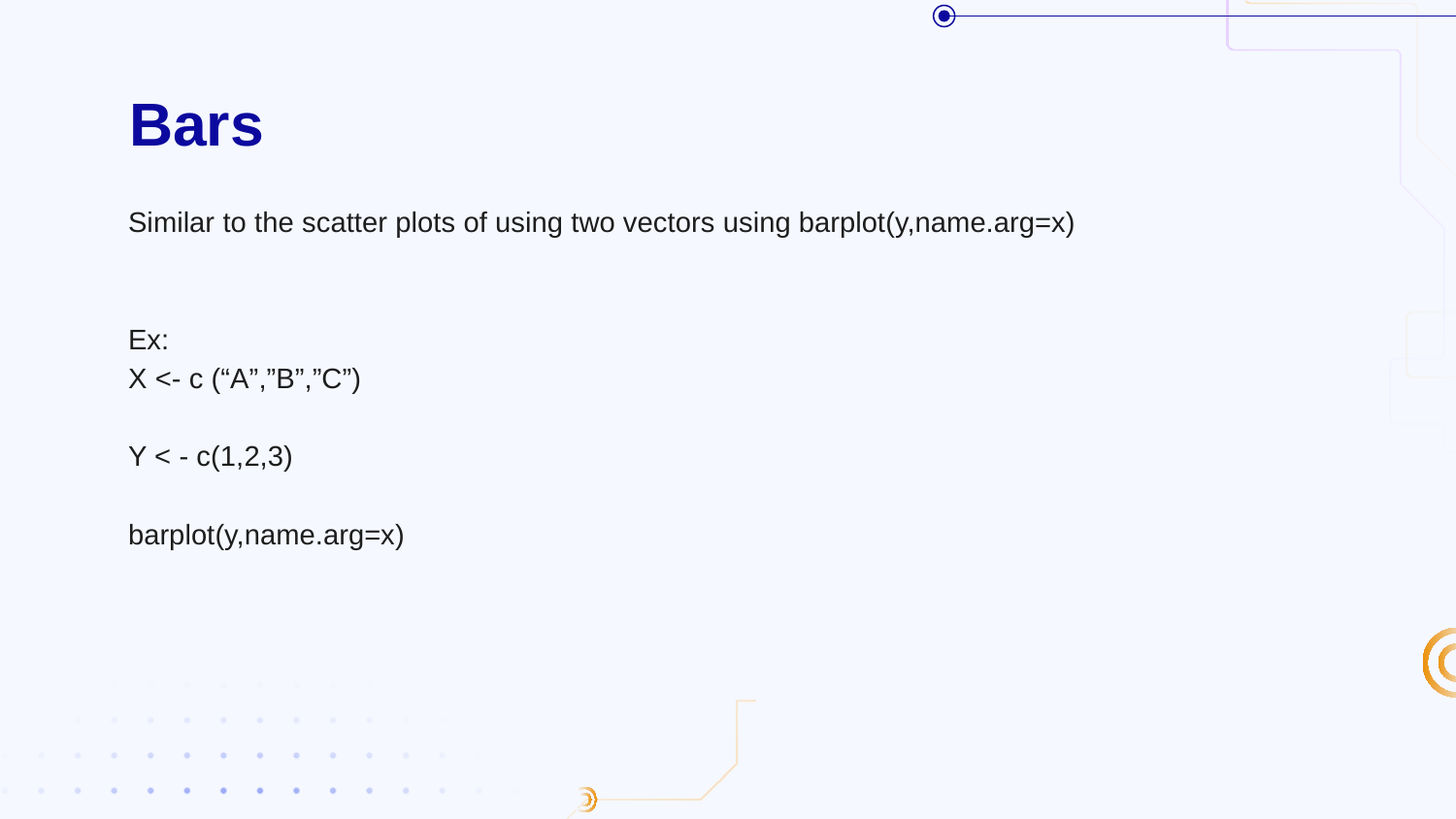

# Bars
Similar to the scatter plots of using two vectors using barplot(y,name.arg=x)

Ex:
X <- c (“A”,”B”,”C”)

Y < - c(1,2,3)

barplot(y,name.arg=x)